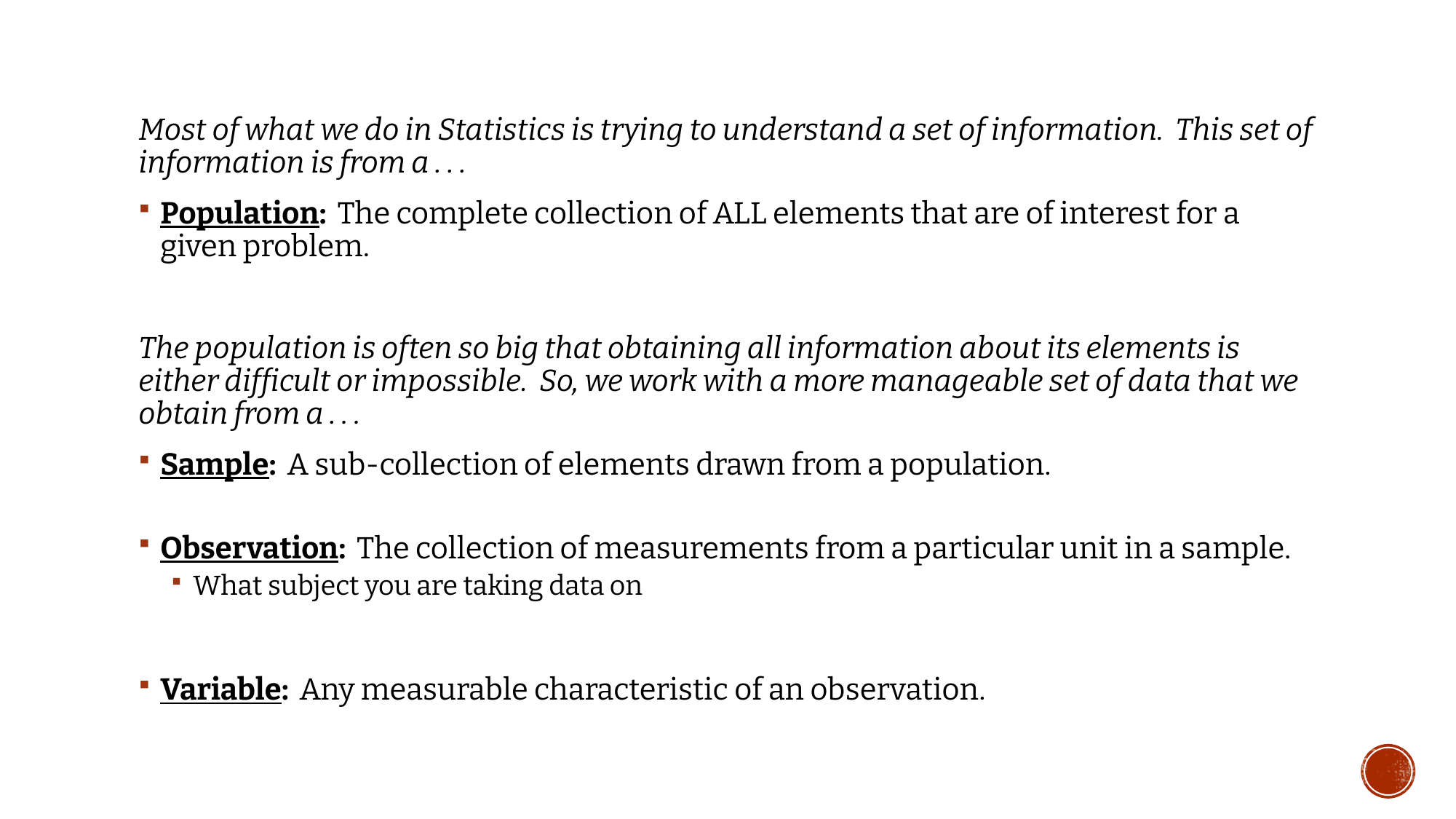

Most of what we do in Statistics is trying to understand a set of information.  This set of information is from a . . .
Population:  The complete collection of ALL elements that are of interest for a given problem.

The population is often so big that obtaining all information about its elements is either difficult or impossible.  So, we work with a more manageable set of data that we obtain from a . . .
Sample:  A sub-collection of elements drawn from a population.
Observation:  The collection of measurements from a particular unit in a sample.
What subject you are taking data on
Variable:  Any measurable characteristic of an observation.